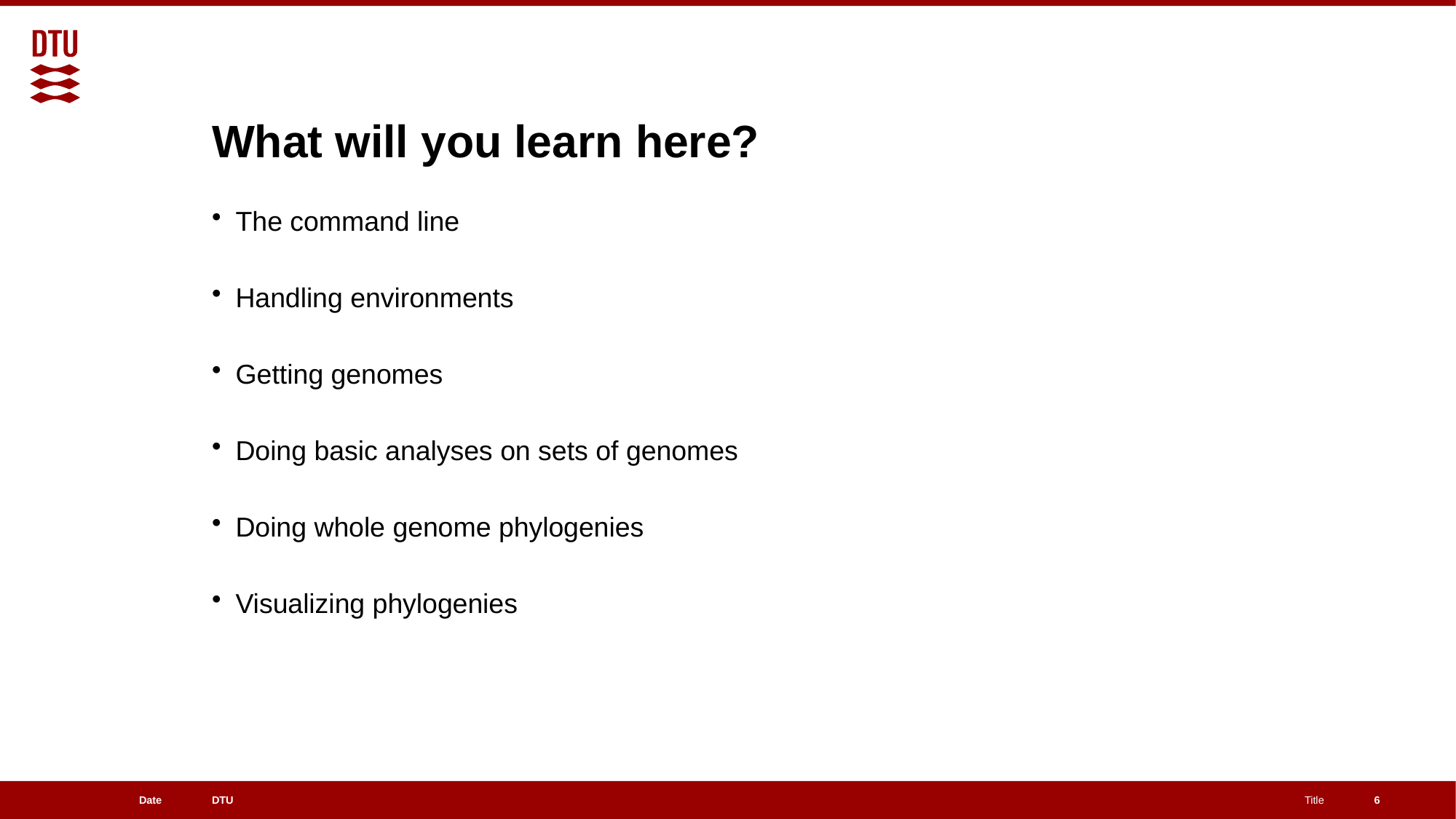

# What will you learn here?
The command line

Handling environments

Getting genomes

Doing basic analyses on sets of genomes

Doing whole genome phylogenies

Visualizing phylogenies

6